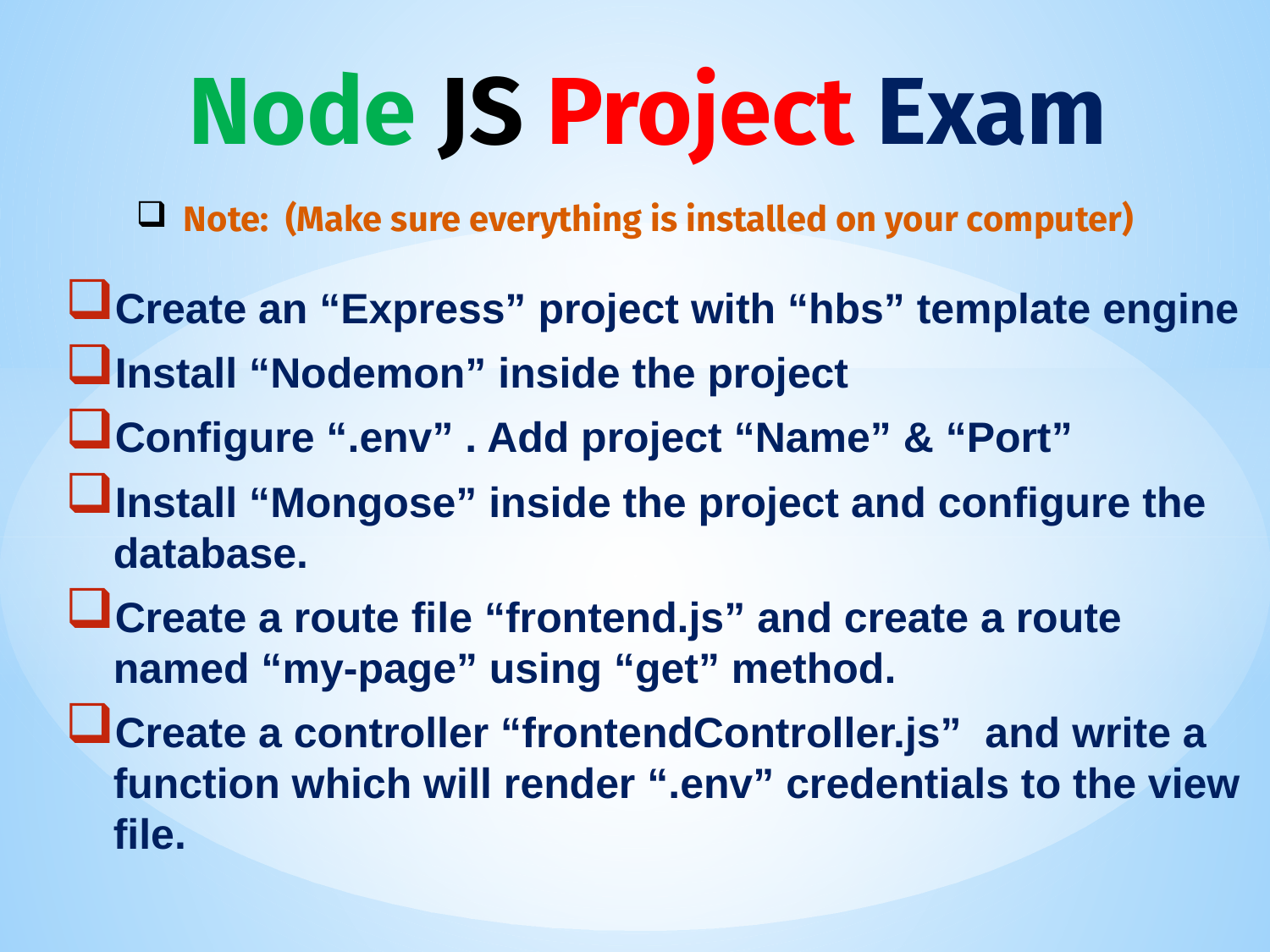

# Node JS Project Exam
Note:  (Make sure everything is installed on your computer)
Create an “Express” project with “hbs” template engine
Install “Nodemon” inside the project
Configure “.env” . Add project “Name” & “Port”
Install “Mongose” inside the project and configure the database.
Create a route file “frontend.js” and create a route named “my-page” using “get” method.
Create a controller “frontendController.js”  and write a function which will render “.env” credentials to the view file.